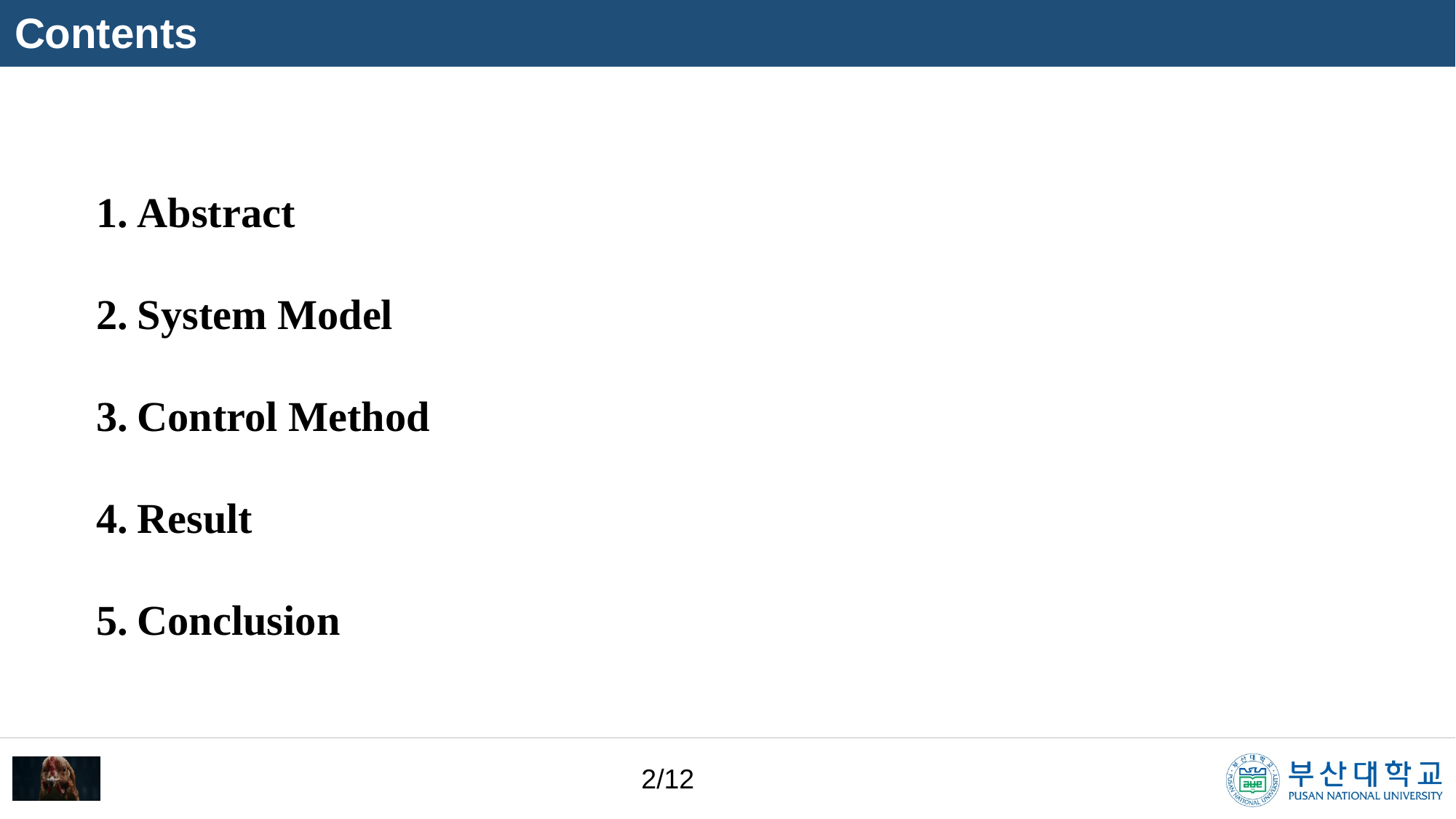

Contents
Abstract
System Model
Control Method
Result
Conclusion